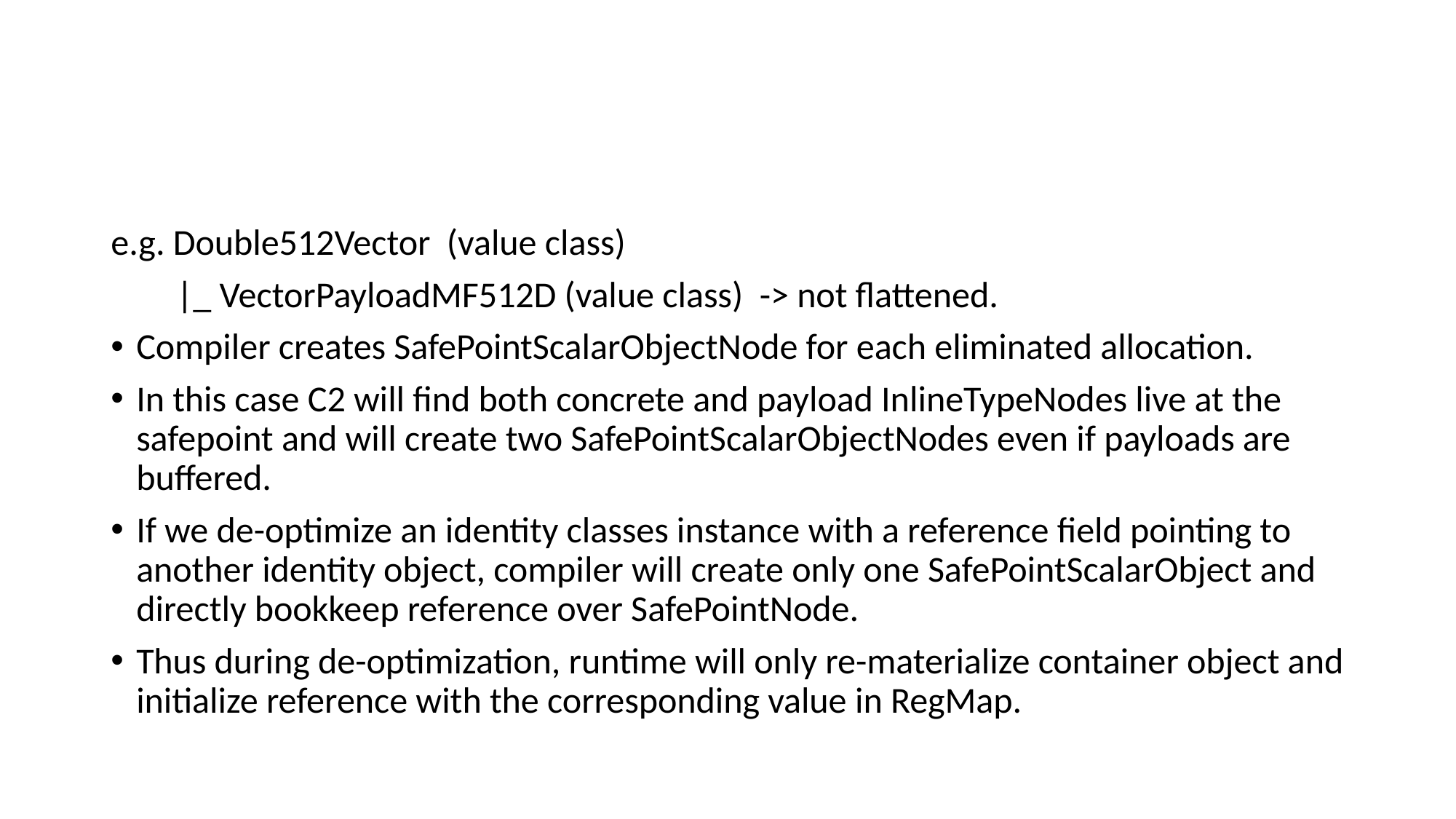

e.g. Double512Vector  (value class)
        |_ VectorPayloadMF512D (value class)  -> not flattened.
Compiler creates SafePointScalarObjectNode for each eliminated allocation.
In this case C2 will find both concrete and payload InlineTypeNodes live at the safepoint and will create two SafePointScalarObjectNodes even if payloads are buffered.
If we de-optimize an identity classes instance with a reference field pointing to another identity object, compiler will create only one SafePointScalarObject and directly bookkeep reference over SafePointNode.
Thus during de-optimization, runtime will only re-materialize container object and initialize reference with the corresponding value in RegMap.